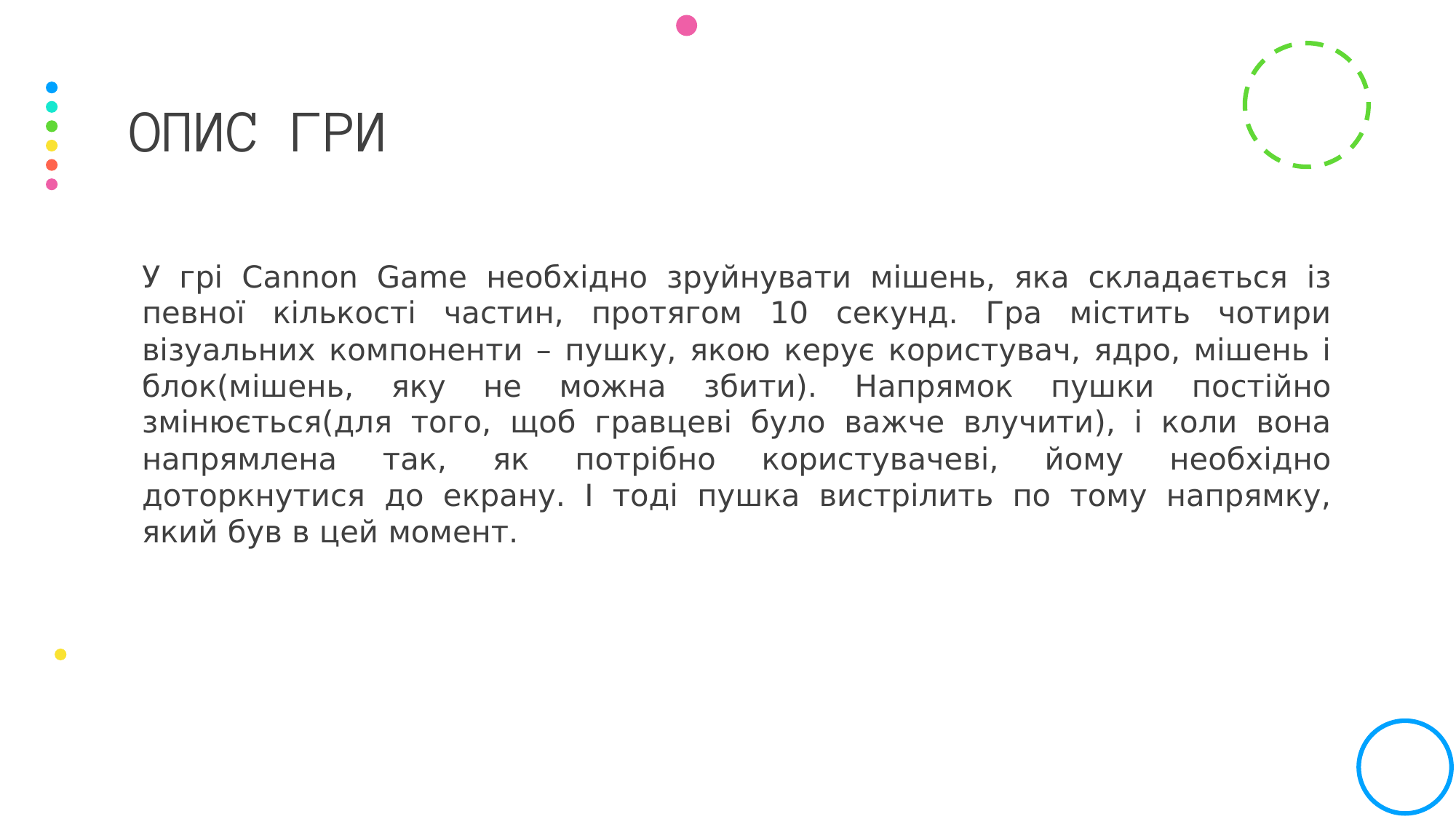

# Опис гри
У грі Cannon Game необхідно зруйнувати мішень, яка складається із певної кількості частин, протягом 10 секунд. Гра містить чотири візуальних компоненти – пушку, якою керує користувач, ядро, мішень і блок(мішень, яку не можна збити). Напрямок пушки постійно змінюється(для того, щоб гравцеві було важче влучити), і коли вона напрямлена так, як потрібно користувачеві, йому необхідно доторкнутися до екрану. І тоді пушка вистрілить по тому напрямку, який був в цей момент.